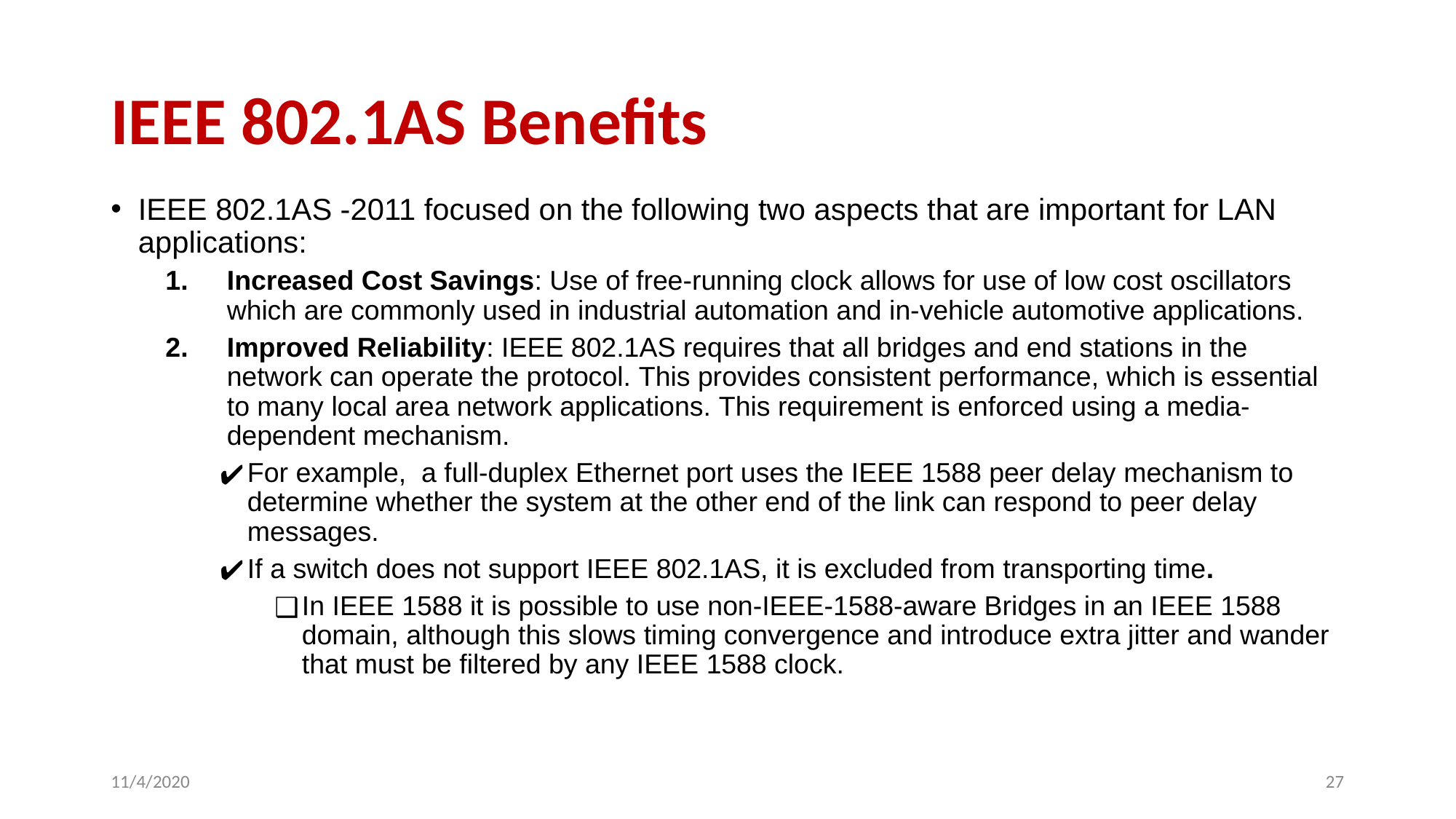

# IEEE 802.1AS Benefits
IEEE 802.1AS -2011 focused on the following two aspects that are important for LAN applications:
Increased Cost Savings: Use of free-running clock allows for use of low cost oscillators which are commonly used in industrial automation and in-vehicle automotive applications.
Improved Reliability: IEEE 802.1AS requires that all bridges and end stations in the network can operate the protocol. This provides consistent performance, which is essential to many local area network applications. This requirement is enforced using a media-dependent mechanism.
For example,  a full-duplex Ethernet port uses the IEEE 1588 peer delay mechanism to determine whether the system at the other end of the link can respond to peer delay messages.
If a switch does not support IEEE 802.1AS, it is excluded from transporting time.
In IEEE 1588 it is possible to use non-IEEE-1588-aware Bridges in an IEEE 1588 domain, although this slows timing convergence and introduce extra jitter and wander that must be filtered by any IEEE 1588 clock.
11/4/2020
27